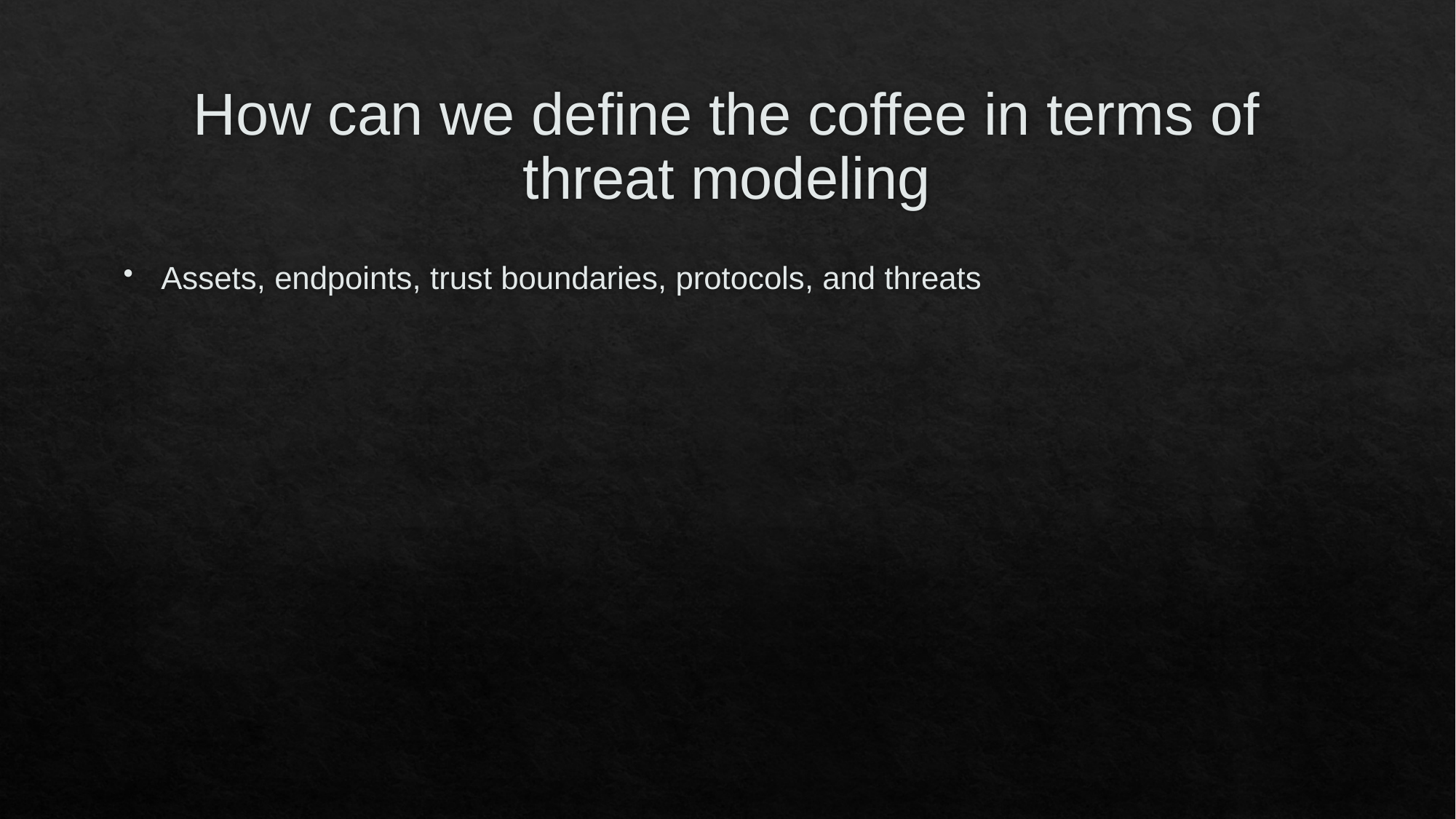

# How can we define the coffee in terms of threat modeling
Assets, endpoints, trust boundaries, protocols, and threats